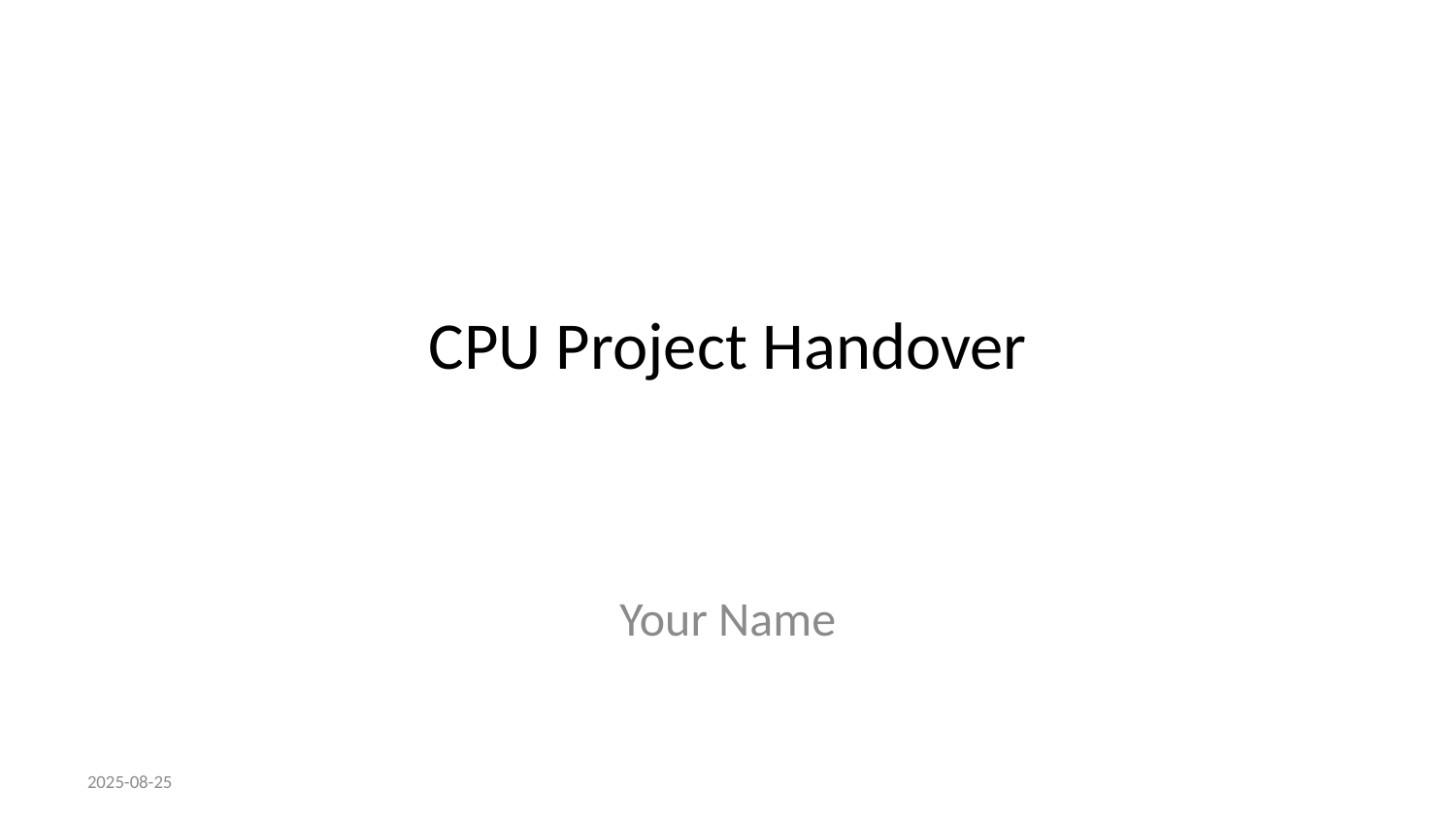

# CPU Project Handover
Your Name
2025-08-25